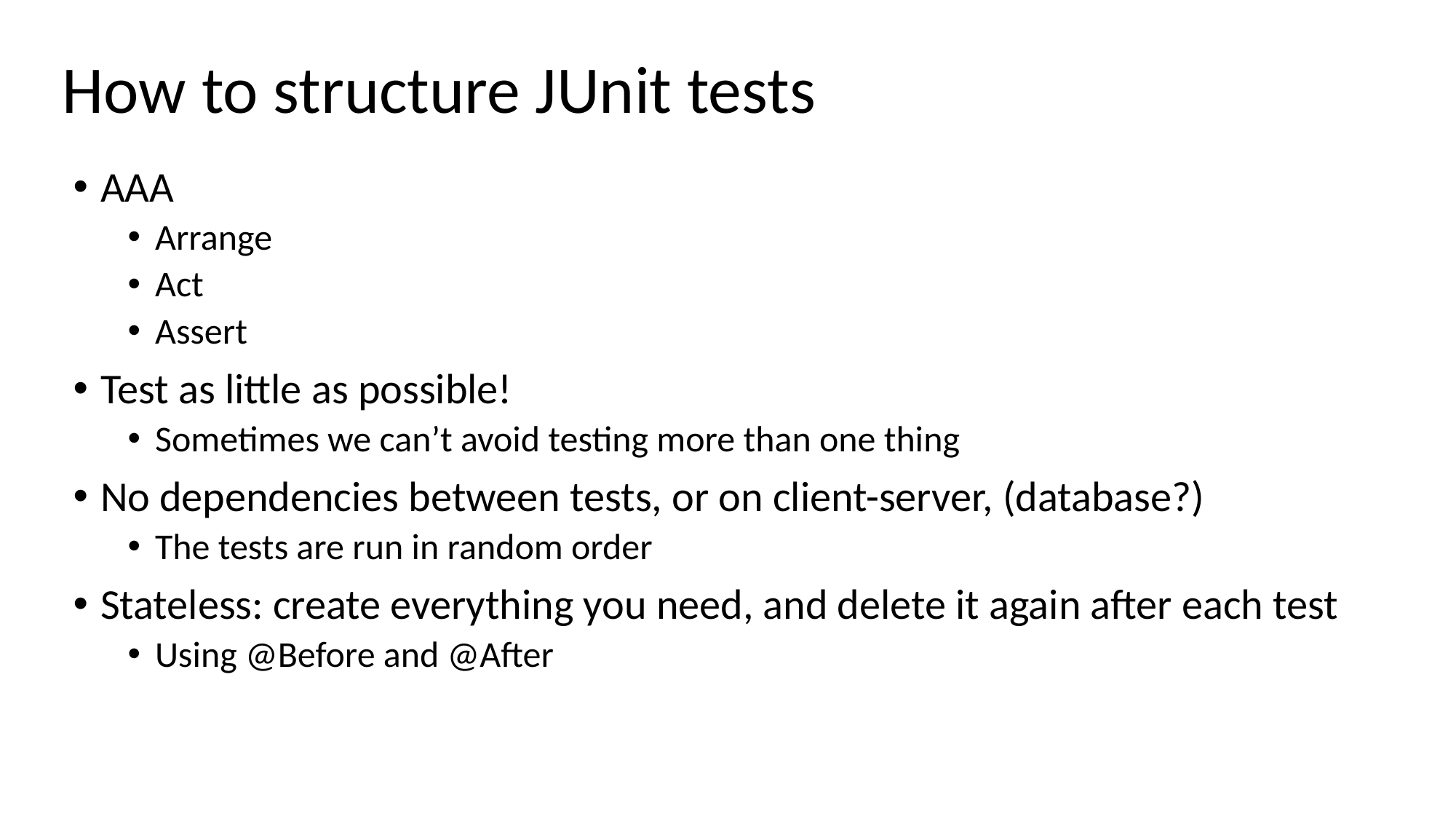

# How to structure JUnit tests
AAA
Arrange
Act
Assert
Test as little as possible!
Sometimes we can’t avoid testing more than one thing
No dependencies between tests, or on client-server, (database?)
The tests are run in random order
Stateless: create everything you need, and delete it again after each test
Using @Before and @After